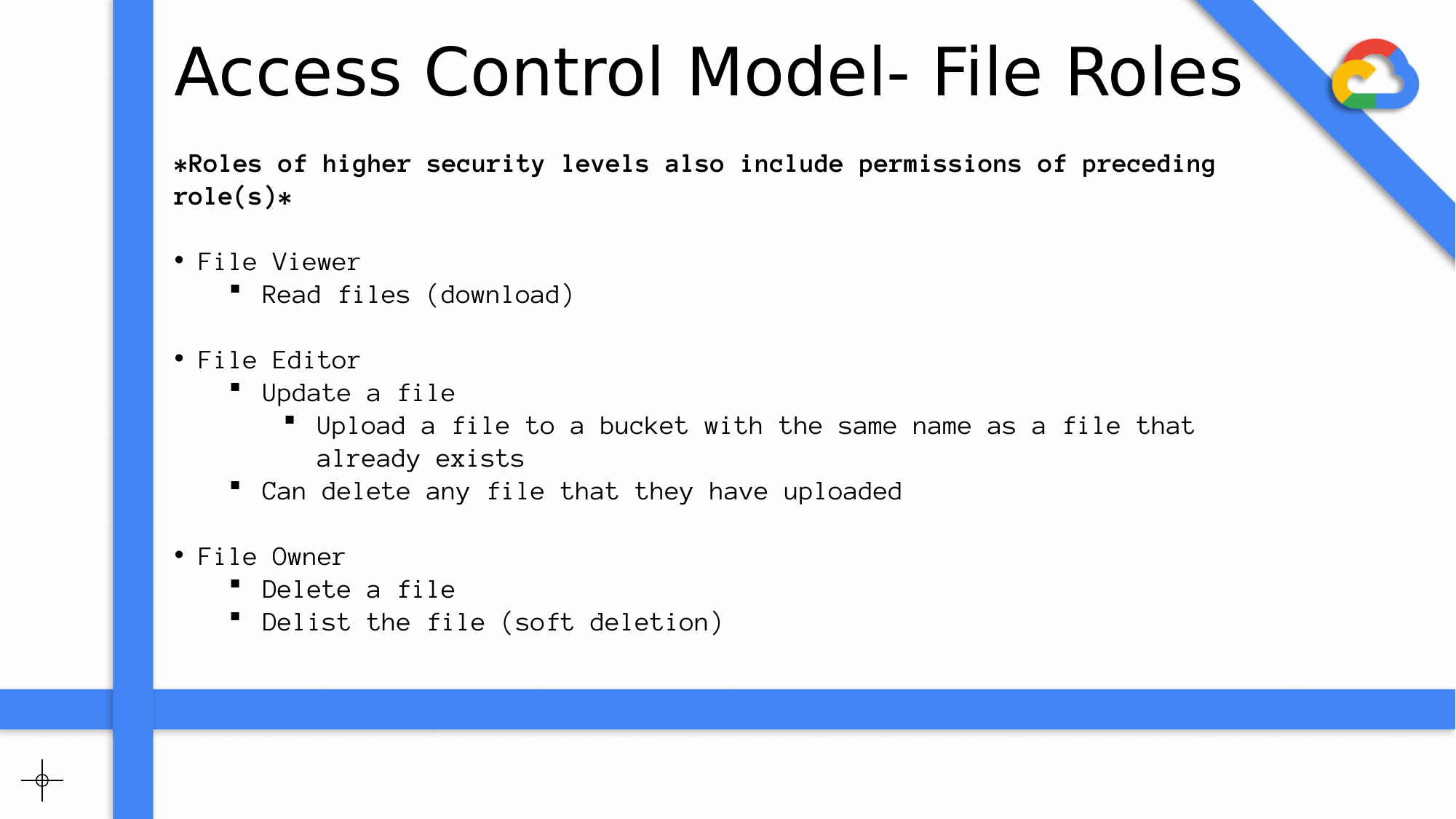

Access Control Model- File Roles
*Roles of higher security levels also include permissions of preceding role(s)*

 File Viewer
Read files (download)

 File Editor
Update a file
Upload a file to a bucket with the same name as a file that already exists
Can delete any file that they have uploaded

 File Owner
Delete a file
Delist the file (soft deletion)